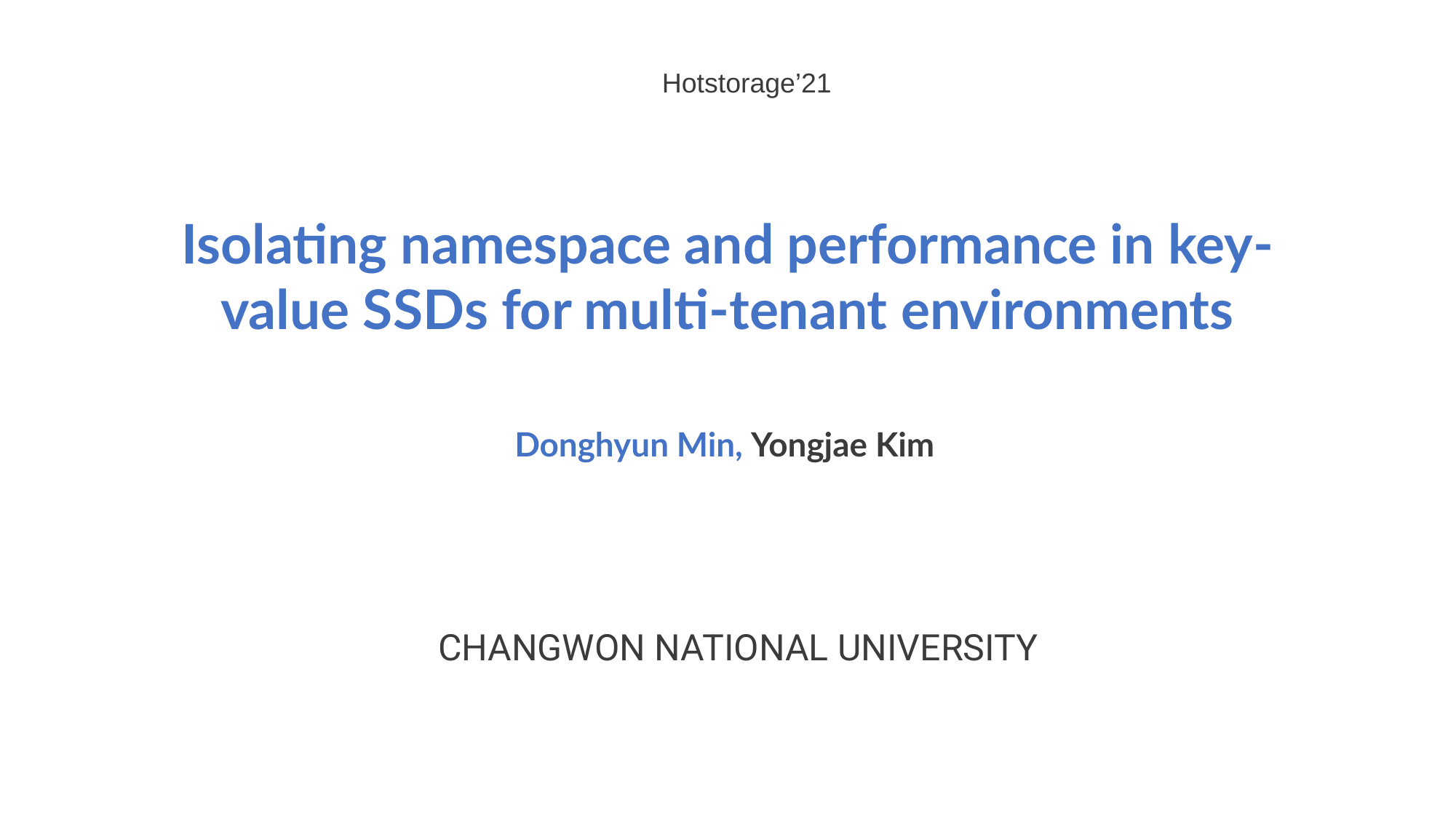

Hotstorage’21

Isolating namespace and performance in key-value SSDs for multi-tenant environments
Donghyun Min, Yongjae Kim
CHANGWON NATIONAL UNIVERSITY